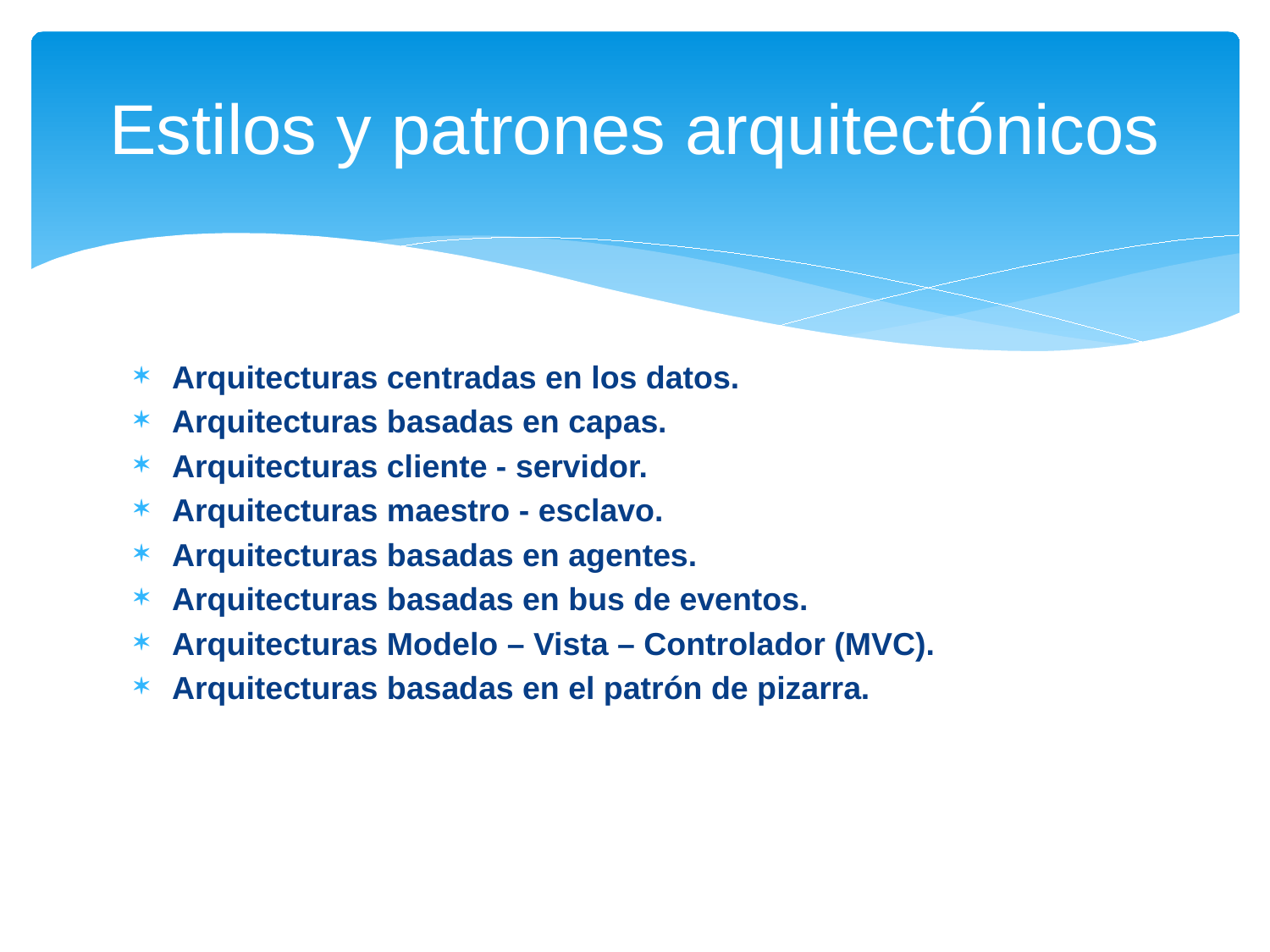

# Estilos y patrones arquitectónicos

Arquitecturas centradas en los datos.
Arquitecturas basadas en capas.
Arquitecturas cliente - servidor.
Arquitecturas maestro - esclavo.
Arquitecturas basadas en agentes.
Arquitecturas basadas en bus de eventos.
Arquitecturas Modelo – Vista – Controlador (MVC).
Arquitecturas basadas en el patrón de pizarra.